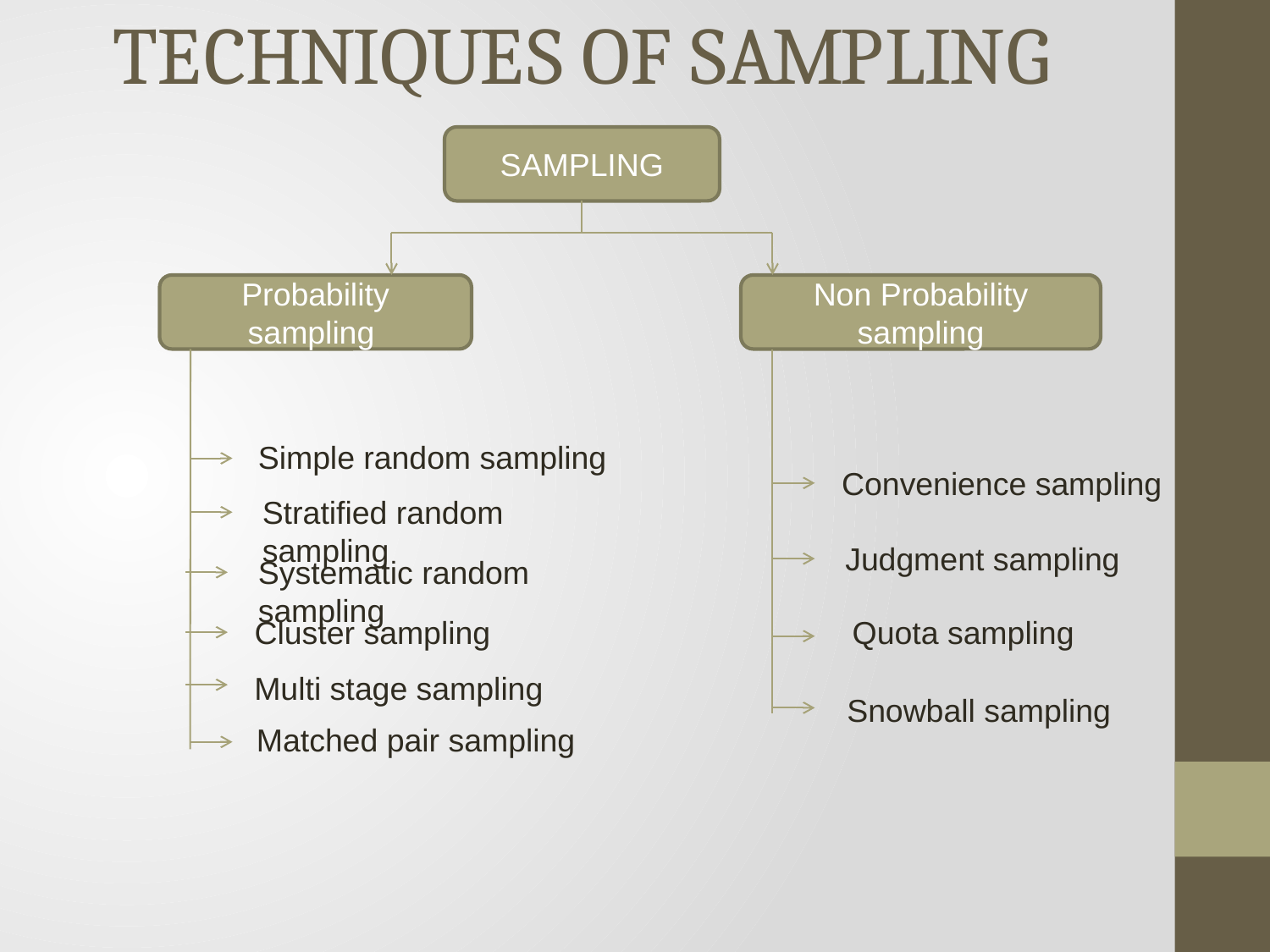

# TECHNIQUES OF SAMPLING
SAMPLING
Probability sampling
Non Probability sampling
Simple random sampling
Convenience sampling
Stratified random sampling
Judgment sampling
Systematic random sampling
Cluster sampling
Quota sampling
Multi stage sampling
Snowball sampling
Matched pair sampling